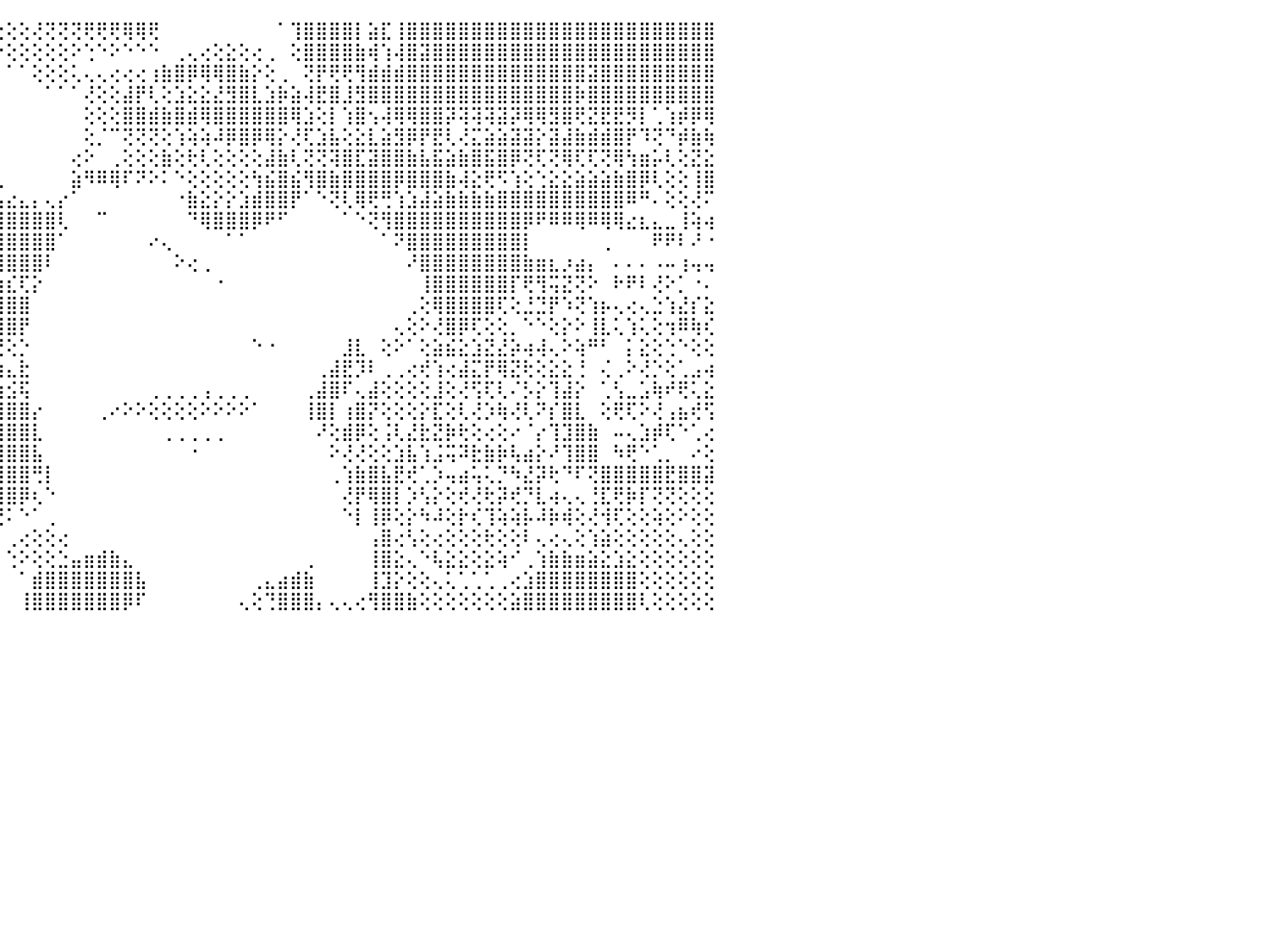

⢔⢕⢕⢕⠑⠑⠑⠑⠑⠑⠑⠑⠀⠀⠀⠀⣿⣿⣿⣿⣿⣿⣿⢕⠀⢕⢕⢺⡇⢿⢇⢕⢕⢕⢕⢕⢕⢕⢕⢕⢕⢕⢕⢕⢕⢕⢕⢜⢝⢝⢝⢟⢟⢟⢿⢿⢟⠀⠀⠀⠀⠀⠀⠀⠀⠀⠁⢹⣿⣿⣿⣿⡇⣵⣏⢸⣿⣿⣿⣿⣿⣿⣿⣿⣿⣿⣿⣿⣿⣿⣿⣿⣿⣿⣿⣿⣿⣿⣿⣿⠀
⣕⢕⠀⠀⠀⠀⠀⠀⠀⠀⢔⢕⠀⢄⠀⢠⣿⣿⣿⣿⣿⣿⣿⡇⢕⢕⢵⣧⣇⢷⢕⢕⢕⣕⢕⢕⢕⠕⠑⠁⠁⠀⠀⠁⠕⢕⢕⢕⢕⢕⠕⢑⠑⠕⠑⠑⠑⠀⢀⢄⢔⢕⣕⢕⢔⢀⠀⢕⣿⣿⣿⣿⣷⢾⢱⢼⣿⣽⣿⣿⣿⣿⣿⣿⣿⣿⣿⣿⣿⣿⣿⣿⣿⣿⣿⣿⣿⣿⣿⣿⠀
⣿⣿⢕⢔⢔⢰⢄⢕⢔⣕⢕⢕⢔⢕⢕⠸⢿⣿⣿⣿⣿⣿⣿⡇⢕⢕⢜⢏⠗⣟⢕⠃⠸⠿⠕⠁⠀⠀⠀⠀⠀⠀⠀⠀⠀⠁⠁⢕⢕⢕⢅⢄⢄⢔⢔⢔⢰⣷⣿⡿⢿⢿⣿⣷⡕⢕⢀⠀⢝⡟⢟⢟⢻⣾⣾⣾⣿⣿⣿⣿⣿⣿⣿⣿⣿⣿⣿⣿⣿⣿⣽⣿⣿⣿⣿⣿⣿⣿⣿⣿⠀
⣿⣿⡕⢀⢕⢕⢄⢰⡶⣶⢰⡇⢕⢕⢕⠀⣾⣿⣿⣿⣿⣿⣿⡇⢕⢕⢕⢷⢹⢽⢕⢕⢕⢔⠀⠀⠀⠀⠀⠀⠀⠀⠀⠀⠀⠀⠀⠀⠁⠁⠁⢜⢕⢕⣼⡟⢇⢕⣱⣕⣕⣜⣻⣿⣇⣱⡷⣵⢼⣟⣿⣸⣻⣿⣿⣿⣿⣿⣿⣿⣿⣿⣿⣿⣿⣿⣿⣿⣿⡷⣿⣿⣿⣿⣿⣿⣿⣿⣿⣿⠀
⢿⣿⡇⢕⢕⢕⢕⢸⡇⣿⣸⡇⢕⢕⢕⠀⢝⢿⣿⣿⣿⣿⣿⣿⢳⡕⢕⣵⣟⣕⢕⢕⢕⢕⠀⠀⠀⠀⠀⠀⠀⠀⠀⠀⠀⠀⠀⠀⠀⠀⠀⢕⢕⢕⣿⣿⣾⣷⣿⣾⢿⣿⣿⣿⣿⣿⣿⢿⣱⢕⡇⢱⣿⢢⢼⢿⢿⣿⣿⡽⢽⢽⢽⣽⡽⢿⢿⣻⣿⢟⣝⣟⣟⡻⡇⢁⢱⡾⡿⢿⠀
⣿⣿⣇⢀⢕⢕⢕⢜⢇⢿⡟⢇⢕⢕⢕⢔⢕⣸⣿⣿⣿⣿⣿⣿⢟⢝⢇⢿⣻⣿⣧⡕⢕⢱⣕⣦⣴⢀⠀⠀⠀⠀⠀⠀⠀⠀⠀⠀⠀⠀⠀⢕⡈⠉⢝⢝⢝⢕⢱⢵⢵⠼⡿⣿⡿⢿⡕⢜⢏⣱⣧⢕⣕⣇⣵⣻⡿⡟⣟⢇⢜⣍⣵⣵⣽⣽⡕⣽⣼⣷⣾⣾⣿⡟⠹⢝⠙⡾⣷⢷⠀
⢻⣷⡿⢕⢑⢕⢕⢑⢑⢑⢕⢕⢕⢕⢕⢕⠘⣿⣿⣿⣿⣿⣿⣿⡕⢕⢕⢕⢝⢝⢕⢕⢜⢾⣽⣽⣿⡇⠀⢀⢄⢢⡀⠀⠀⠀⠀⠀⠀⠀⢔⠕⠀⢀⢕⢕⢕⣷⢕⢗⢇⢕⢕⢕⢕⣼⣷⢇⢝⢝⢽⣿⣏⣽⣿⣿⣷⣧⣯⣵⣷⣿⣯⣿⡿⢝⢏⢝⢿⢏⢏⢝⢿⢳⣶⡥⢇⢕⣝⣕⠀
⢕⢔⢕⢕⠕⢱⣵⣅⢕⢕⢕⢕⠕⢕⠅⠑⠀⣿⣿⣿⣿⣿⣿⣿⠇⠜⠃⢕⢕⢕⢕⢕⢕⢜⢹⣿⣿⣧⢕⣾⣇⣼⢇⢔⢀⠀⠀⠀⠀⠀⣵⠻⠿⢿⠏⠝⠕⠅⠑⢕⢕⢕⢕⢕⢳⣮⣿⣮⢻⣿⣷⣿⣿⣿⣿⡿⣿⣿⣿⣷⢼⣕⢟⠫⢱⢕⢑⣕⣕⣵⣵⣵⣷⣿⡿⢇⢕⢕⢸⣿⠀
⣿⣿⢕⢕⠶⢱⣻⣟⢑⢕⢅⢅⢁⠑⠑⠔⢄⢹⣿⣿⣿⣿⣗⣇⡀⠀⡕⢕⢱⣾⢀⢕⢕⠕⠁⢸⣿⣿⣿⣿⣏⢕⢕⣵⣧⣔⣄⡄⢄⡔⠁⠀⠀⠀⠀⠀⠀⠀⠐⣷⣕⡕⡕⣱⣾⣿⣿⡟⠁⠑⢝⢇⢿⢟⢛⢱⣱⣼⣵⣷⣷⣷⣷⣿⣿⣿⣿⣿⣿⣿⣿⣿⣿⠿⠛⠄⢕⢕⢜⠍⠀
⠛⠛⢕⢕⠀⢈⠀⠀⢷⠀⠈⠉⠁⠀⠐⠑⢁⣕⣇⡕⠙⢝⠝⣹⢇⣰⢕⢱⣾⣿⣵⢕⢕⠑⢕⢕⢝⢔⢝⢝⢕⢜⢻⣿⣿⣿⣿⣿⣿⢇⠀⠀⠉⠀⠀⠀⠀⠀⠀⠙⢿⣿⣿⣿⡿⠟⠋⠀⠀⠀⠀⠁⠑⢝⢻⣿⣿⣿⣿⣿⣿⣿⣿⣿⣿⡿⠟⠿⠿⢿⠿⢿⢿⣔⣆⣄⣀⢸⢵⢴⠀
⠀⢔⣕⣕⣕⣕⣕⣕⢕⢕⢅⣕⣔⣄⣅⣔⣵⢕⠟⠿⢷⣌⡑⢑⠕⠕⢁⠕⡧⢕⢟⢑⢄⢔⢕⢕⣱⢧⠑⠁⠁⠑⢺⣿⣿⣿⣿⣿⣿⠁⠀⠀⠀⠀⠀⠀⠔⢄⠀⠀⠀⠀⠁⠁⠀⠀⠀⠀⠀⠀⠀⠀⠀⠀⠁⠝⣿⣿⣿⣿⣿⣿⣿⣿⣿⡇⠀⠀⠀⠀⠀⢀⠀⠀⠀⠟⠟⠇⠜⠐⠀
⡔⡵⣾⣿⣿⣿⣿⣿⣿⣿⣿⣿⣿⣿⣿⣽⣽⡕⢙⢑⠐⢑⢁⢁⢕⢕⢕⢕⢝⢕⢑⢕⢾⡏⢕⠑⠁⠀⠀⠀⠀⠀⠀⢜⢿⣿⣿⣿⠇⠀⠀⠀⠀⠀⠀⠀⠀⠀⠕⢔⢀⠀⠀⠀⠀⠀⠀⠀⠀⠀⠀⠀⠀⠀⠀⠀⠜⣿⣿⣿⣿⣿⣿⣿⣿⣷⣶⣆⡰⣴⡄⠀⠄⠄⠄⠠⠤⢰⢤⢤⠀
⣿⣿⣿⣿⣿⣿⣿⣿⣿⣿⣿⣿⣿⣿⡿⢟⢝⢕⣱⢶⣷⣷⣷⣿⣿⢏⣵⣾⣷⣧⢕⢕⢹⡿⢕⠀⠀⠀⠀⠀⠀⠀⠀⢱⣷⣎⢏⡕⠀⠀⠀⠀⠀⠀⠀⠀⠀⠀⠀⠀⠀⠐⠀⠀⠀⠀⠀⠀⠀⠀⠀⠀⠀⠀⠀⠀⠀⢸⣿⣿⣿⣿⣿⣿⡏⢟⢻⢭⣝⢝⠕⠀⠗⠟⠇⢜⠕⡁⠐⠄⠀
⣿⣿⣿⣿⣿⣿⣿⣿⣿⣿⣿⣿⣿⣿⣿⣿⣿⣿⣿⣿⣿⣿⣿⣿⣿⣿⡿⢻⢏⡟⢇⢀⠕⠕⠑⠀⠀⠀⠀⠀⠀⠀⠀⢸⣿⣿⣿⠀⠀⠀⠀⠀⠀⠀⠀⠀⠀⠀⠀⠀⠀⠀⠀⠀⠀⠀⠀⠀⠀⠀⠀⠀⠀⠀⠀⠀⢀⢕⢿⣿⣿⣿⣿⢏⢕⣘⣙⡟⠱⢝⢱⡦⢄⢔⢄⣑⢱⣜⡎⣕⠀
⣿⣿⣿⣿⣿⣿⣿⣿⣿⣿⣿⣿⣻⡿⣿⣿⣿⣿⣿⣿⣿⣿⣿⣿⣟⣿⣷⣵⣵⣿⣿⣷⡇⠀⠀⠀⠀⠀⠀⠀⠀⠀⢁⠘⢿⣿⡟⠀⠀⠀⠀⠀⠀⠀⠀⠀⠀⠀⠀⠀⠀⠀⠀⠀⠀⠀⠀⠀⠀⠀⠀⠀⠀⠀⠀⢄⢕⠕⢜⣿⡿⢏⢕⢕⡀⠑⠑⢕⡕⠕⢸⣇⢅⢱⢅⢕⢲⠿⢷⢎⠀
⣿⣿⣿⣿⣿⣿⣿⣿⣿⣿⣿⢕⢕⢕⢜⢻⣿⣿⣿⣿⣿⣿⣿⣿⣞⢿⣿⣿⣿⢿⡟⡿⠑⠀⠀⠀⠀⠀⠀⠀⠀⠀⠀⠑⢜⢕⡑⠀⠀⠀⠀⠀⠀⠀⠀⠀⠀⠀⠀⠀⠀⠀⠀⠀⠑⠐⠀⠀⠀⠀⠀⣸⣇⠀⢕⠕⠁⢕⣵⣮⣕⣱⣝⣜⡵⢴⢼⢄⠕⢵⠛⠃⠀⡅⣕⢕⢑⠑⢕⢕⠀
⣿⣿⣿⣿⣿⣿⣿⣿⣿⣿⣿⡕⠅⠀⢕⢕⠝⣿⣿⣿⣿⣿⣿⣿⣷⣕⢝⢝⣝⣱⢕⠀⠀⠀⠀⠀⠀⠀⠀⠀⠀⠀⠀⠁⢱⣄⣗⠀⠀⠀⠀⠀⠀⠀⠀⠀⠀⠀⠀⠀⠀⠀⠀⠀⠀⠀⠀⠀⠀⢀⣼⣟⡹⠇⢀⢀⢔⢞⢱⢔⣼⣍⡟⢿⣝⢗⢕⣕⣕⢘⠀⢌⢀⠕⢜⡑⢕⢁⣠⢴⠀
⣿⣿⣿⣿⣿⣿⣿⣿⣿⣿⣿⣿⣕⠀⠅⢇⢄⣹⣿⣿⣿⣿⣿⣿⣿⣿⣿⣿⡟⠓⠀⠀⠀⠀⠀⠀⠀⠀⠀⠀⠀⠀⢰⣦⣵⣪⢯⠀⠀⠀⠀⠀⠀⠀⠀⠀⢀⢀⢀⢀⢠⢀⢀⢀⠀⠀⠀⠀⢀⣼⣿⠏⢄⣼⢕⢕⢕⢕⣸⢕⢜⢫⢏⢇⠌⡣⡕⢹⣼⡕⠀⢁⢣⣀⣡⢷⠞⢟⢅⣕⠀
⣿⣿⣿⣿⣿⣿⣿⣿⣿⣿⣿⣿⣿⣷⣴⢁⠔⢘⣿⣿⣿⣿⢿⠟⠙⠙⠙⠁⠀⠀⠀⠀⠀⠀⠀⠀⠀⠀⠀⠀⠀⠀⢸⣿⣿⣿⣿⡔⠀⠀⠀⠀⢀⠔⠕⠕⢕⢕⢕⢕⠕⠕⠕⠕⠁⠀⠀⠀⢸⣿⡇⢰⣿⡝⢕⢕⢕⡕⣏⢕⢇⢜⡱⢷⢜⢇⠝⡎⣿⣇⠀⢕⢟⢏⠕⢜⢠⣦⢞⢫⠀
⣿⣿⣿⣿⣿⣿⣿⣿⣿⣿⣿⣿⣿⣿⣿⣷⣔⢑⠘⣿⠟⠇⠄⠀⠀⠀⠀⠀⠀⠀⠀⠀⠀⠀⠀⠀⠀⠀⠀⠀⠀⠀⢸⣿⣿⣿⣿⣇⠀⠀⠀⠀⠀⠀⠀⠀⠀⢀⢀⢀⢀⢀⠀⠀⠀⠀⠀⠀⠀⠜⢕⣾⡿⢕⢨⢇⣜⣗⣝⡷⢗⢕⢔⢕⠔⠈⡔⢹⣹⣿⣷⠀⠤⢄⣱⡾⢏⠑⢁⢔⠀
⣿⣿⣿⣿⣿⣿⣿⣿⣿⣿⣿⣿⣿⣿⣿⣿⣿⣷⡑⠁⢿⣿⡆⠀⠀⠀⠀⠀⠀⠀⠀⠀⠀⠀⢀⢔⣾⠁⠀⠀⠀⠀⢸⣿⣿⣿⣿⣧⠀⠀⠀⠀⠀⠀⠀⠀⠀⠀⠀⠐⠀⠀⠀⠀⠀⠀⠀⠀⠀⠀⠕⢜⢜⢕⢕⣱⣧⢱⣨⢭⠽⣗⣷⡷⢧⣴⡕⠜⢹⣿⣿⠀⠳⢟⠑⢁⡀⠀⠔⢕⠀
⣿⣿⣿⣿⣿⣿⣿⣿⣿⣿⣿⣿⣿⣿⣿⣿⣿⣿⡷⢀⢸⢿⢇⢄⢀⢀⠀⢀⣀⣀⣀⡀⢔⣶⡿⢇⢉⢄⠀⠀⠀⠀⢸⣿⣿⣿⣿⢛⡇⠀⠀⠀⠀⠀⠀⠀⠀⠀⠀⠀⠀⠀⠀⠀⠀⠀⠀⠀⠀⠀⢀⢱⣷⣿⣧⣟⢞⢁⡱⢤⣴⢥⢅⡙⠳⣜⡽⢗⠙⠏⢝⣿⣿⣿⣿⣿⣟⣿⣿⣽⠀
⣿⣿⣿⣿⣿⣿⣿⣿⣿⣿⣿⣿⣿⣿⣿⣿⢟⢕⡕⢕⢱⣿⣷⢷⣇⣕⣕⢜⢍⢝⢟⢿⢷⣽⡅⠁⠁⠀⠀⠀⠀⠀⢸⣿⣿⣿⡿⢆⠑⠀⠀⠀⠀⠀⠀⠀⠀⠀⠀⠀⠀⠀⠀⠀⠀⠀⠀⠀⠀⠀⠀⢜⡟⢿⣿⡇⡱⢣⡕⢕⢞⢜⢗⡽⢞⡙⣇⢴⢄⢄⢘⣏⢟⡷⡏⢝⢝⢕⢕⢕⠀
⣿⣿⣿⣿⣿⣿⣿⣿⣿⣿⣿⣿⣿⣿⣿⡟⢕⢝⢸⣧⢞⢏⢕⠱⣶⣿⣿⣿⣷⣧⣵⣕⡕⢁⠈⠑⠂⠀⠄⠀⠀⢀⠕⡏⢝⠅⠑⠁⢀⠀⠀⠀⠀⠀⠀⠀⠀⠀⠀⠀⠀⠀⠀⠀⠀⠀⠀⠀⠀⠀⠀⠑⡇⢸⡿⢕⡕⠳⠼⢕⡗⢎⢹⢵⢵⡧⠼⡷⢾⢕⢜⢺⢏⢕⢕⢵⢕⠕⢕⢕⠀
⣿⣿⣿⣿⣿⣿⣿⣿⣿⣿⣿⣷⣿⣿⣿⢇⢱⡱⢜⡏⢕⢕⢱⣾⣿⣿⣿⣿⢿⢿⢿⢿⣿⣷⣧⣴⣄⢀⢀⠀⠁⠁⢀⠀⠀⢀⢔⢕⢕⢔⠀⠀⠀⠀⠀⠀⠀⠀⠀⠀⠀⠀⠀⠀⠀⠀⠀⠀⠀⠀⠀⠀⠀⢠⣿⢔⢣⢕⢔⢕⢕⢕⢗⢕⢕⠇⢄⢔⢄⢕⢱⣵⢕⢕⢕⢕⢕⢄⢕⢕⠀
⣿⣿⣿⣿⣿⣿⣿⣿⣿⣿⣿⣿⣿⣿⣿⡕⢱⡇⣾⡇⢕⣼⣿⣯⣿⣷⣷⣿⣿⣿⣿⢿⣼⣿⣿⣿⣿⣿⣷⣵⣔⣄⢁⠀⠀⢑⠕⢕⢕⣑⣤⣶⣾⣷⣄⠀⠀⠀⠀⠀⠀⠀⠀⠀⠀⠀⠀⠀⢀⠀⠀⠀⠀⢸⣿⣕⢄⠑⢧⣕⣕⢕⣕⢵⠊⢀⢱⣷⣷⣶⣵⣕⣱⣕⢕⢕⢕⢕⢕⢕⠀
⣿⣿⣿⣿⣿⣿⣿⣿⣿⣿⣿⣿⣿⣿⣿⣷⣸⢜⣷⣿⣿⣿⣿⣿⣿⣿⣿⣿⣿⢿⣿⣿⣿⣿⣿⣿⣿⣿⣿⣿⣿⣿⡟⠑⠀⠀⠁⣾⣿⣿⣿⣿⣿⣿⣿⣧⠀⠀⠀⠀⠀⠀⠀⠀⢀⣄⣴⣾⣷⠀⠀⠀⠀⢸⣹⡕⢕⢕⢄⢅⢁⢁⢁⢀⢔⣱⣿⣿⣿⣿⣿⣿⣿⣿⢕⢕⢕⢕⢕⢕⠀
⣿⣿⣿⣿⣿⣿⣿⣿⣿⣿⣿⣿⣿⣿⣿⣿⣿⣸⣿⣿⣿⣿⣿⣿⣿⣿⣿⢟⢣⣾⣿⣿⣿⣿⣿⣿⣿⣿⣿⣿⡿⠏⠁⠀⠀⠀⢸⣿⣿⣿⣿⣿⣿⣿⡿⠏⠀⠀⠀⠀⠀⠀⠀⢄⢕⢙⣿⣿⣿⡄⢄⢄⢔⢻⣿⣿⣷⢕⢕⢕⢕⢕⢕⢕⣵⣿⣿⣿⣿⣿⣿⣿⣿⣿⢇⢕⢕⢕⢕⢕⠀
⠀⠀⠀⠀⠀⠀⠀⠀⠀⠀⠀⠀⠀⠀⠀⠀⠀⠀⠀⠀⠀⠀⠀⠀⠀⠀⠀⠀⠀⠀⠀⠀⠀⠀⠀⠀⠀⠀⠀⠀⠀⠀⠀⠀⠀⠀⠀⠀⠀⠀⠀⠀⠀⠀⠀⠀⠀⠀⠀⠀⠀⠀⠀⠀⠀⠀⠀⠀⠀⠀⠀⠀⠀⠀⠀⠀⠀⠀⠀⠀⠀⠀⠀⠀⠀⠀⠀⠀⠀⠀⠀⠀⠀⠀⠀⠀⠀⠀⠀⠀⠀